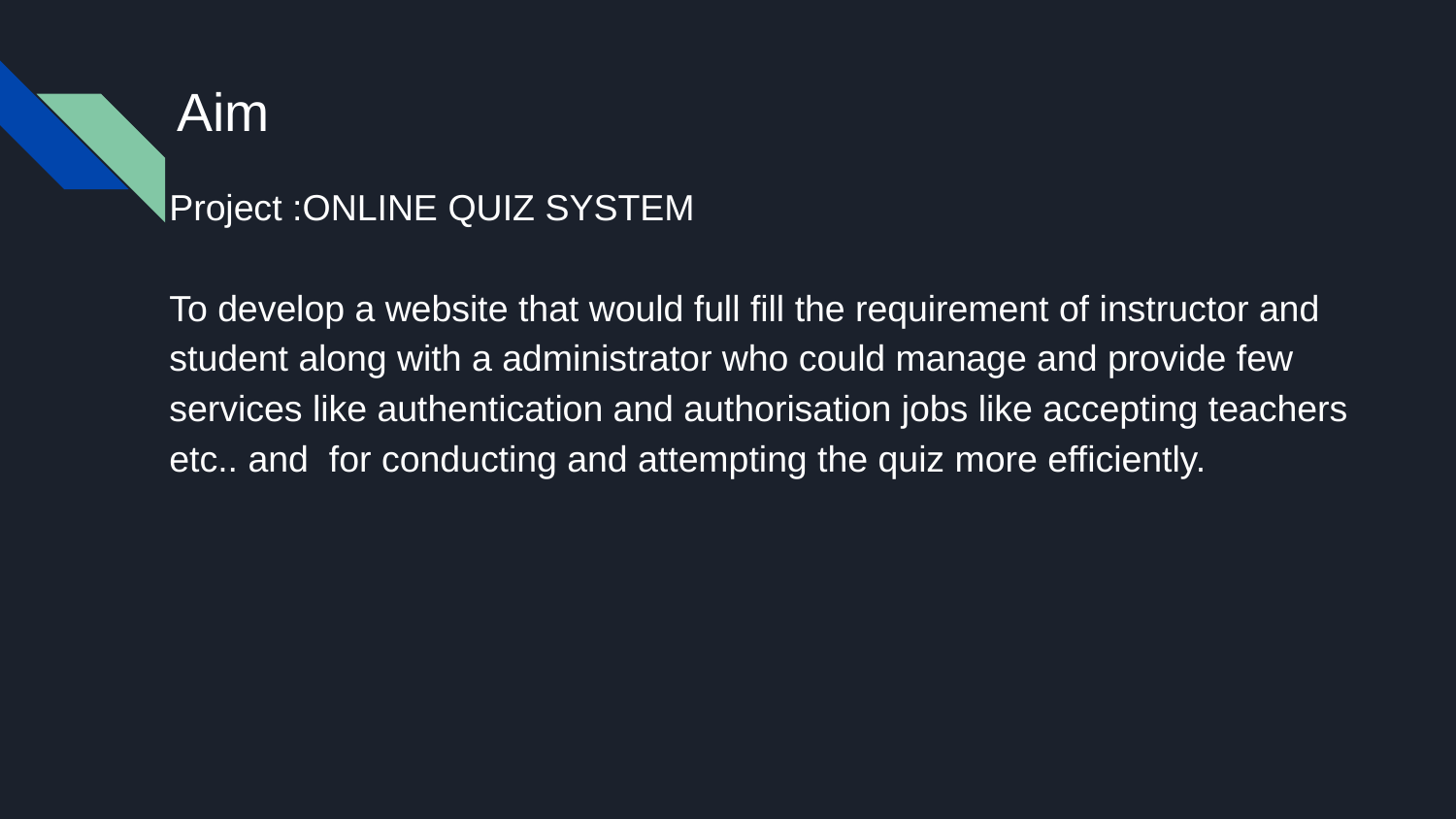

# Aim
Project :ONLINE QUIZ SYSTEM

To develop a website that would full fill the requirement of instructor and student along with a administrator who could manage and provide few services like authentication and authorisation jobs like accepting teachers etc.. and  for conducting and attempting the quiz more efficiently.